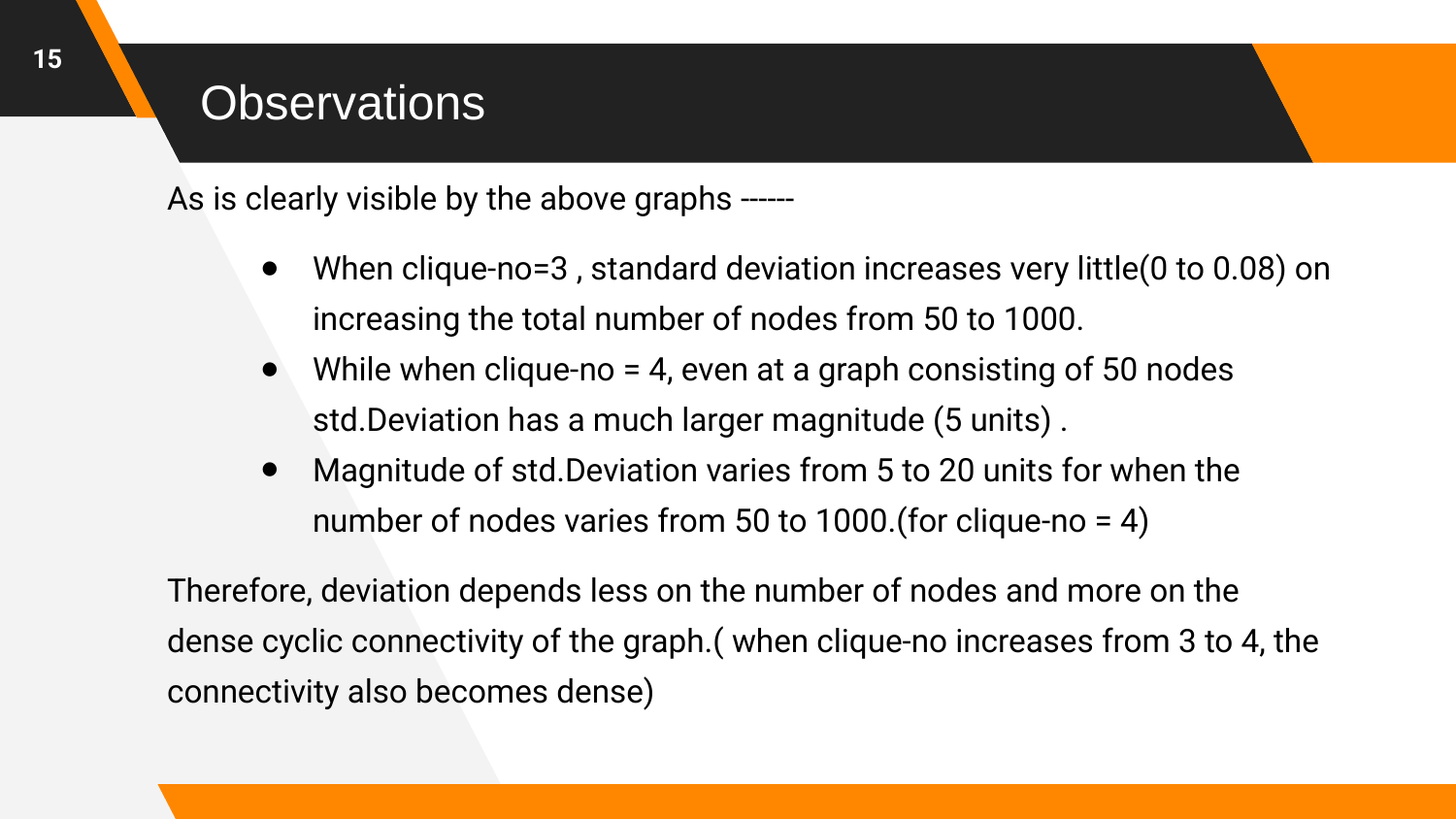

15
# Observations
As is clearly visible by the above graphs ------
When clique-no=3 , standard deviation increases very little(0 to 0.08) on increasing the total number of nodes from 50 to 1000.
While when clique-no = 4, even at a graph consisting of 50 nodes std.Deviation has a much larger magnitude (5 units) .
Magnitude of std.Deviation varies from 5 to 20 units for when the number of nodes varies from 50 to 1000.(for clique-no = 4)
Therefore, deviation depends less on the number of nodes and more on the dense cyclic connectivity of the graph.( when clique-no increases from 3 to 4, the connectivity also becomes dense)